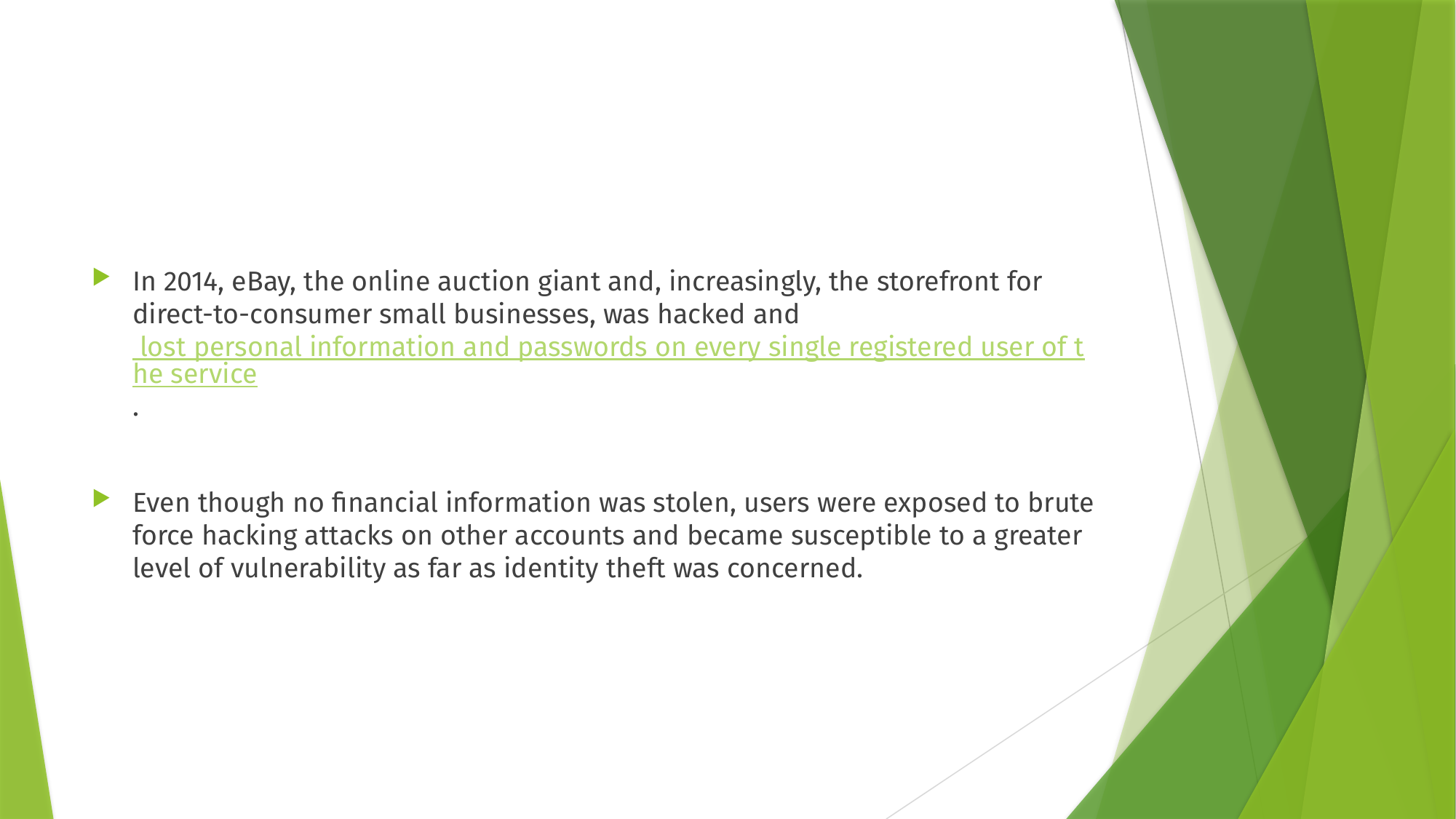

#
In 2014, eBay, the online auction giant and, increasingly, the storefront for direct-to-consumer small businesses, was hacked and lost personal information and passwords on every single registered user of the service.

Even though no financial information was stolen, users were exposed to brute force hacking attacks on other accounts and became susceptible to a greater level of vulnerability as far as identity theft was concerned.